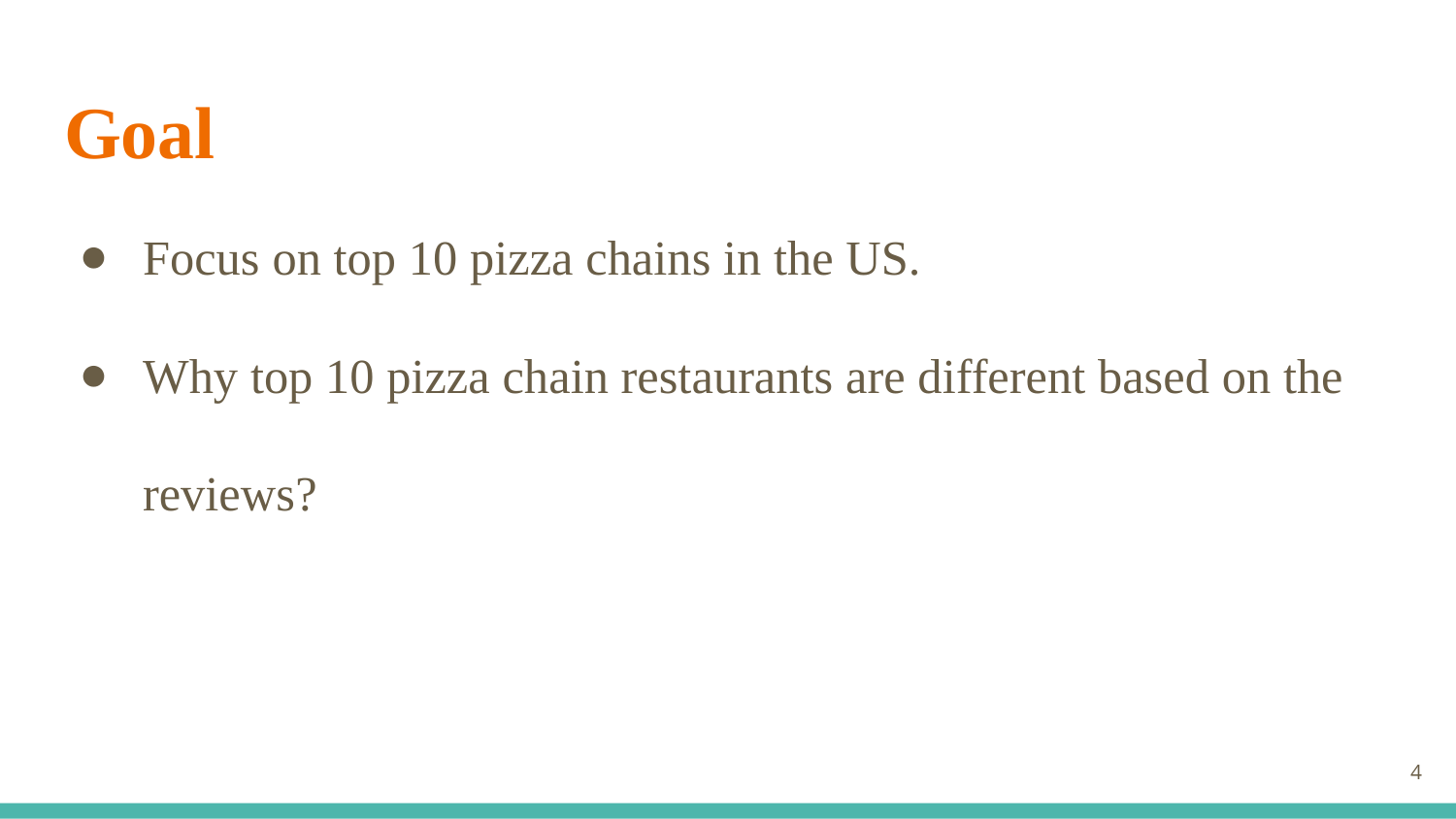

# Goal

Focus on top 10 pizza chains in the US.
Why top 10 pizza chain restaurants are different based on the reviews?

4